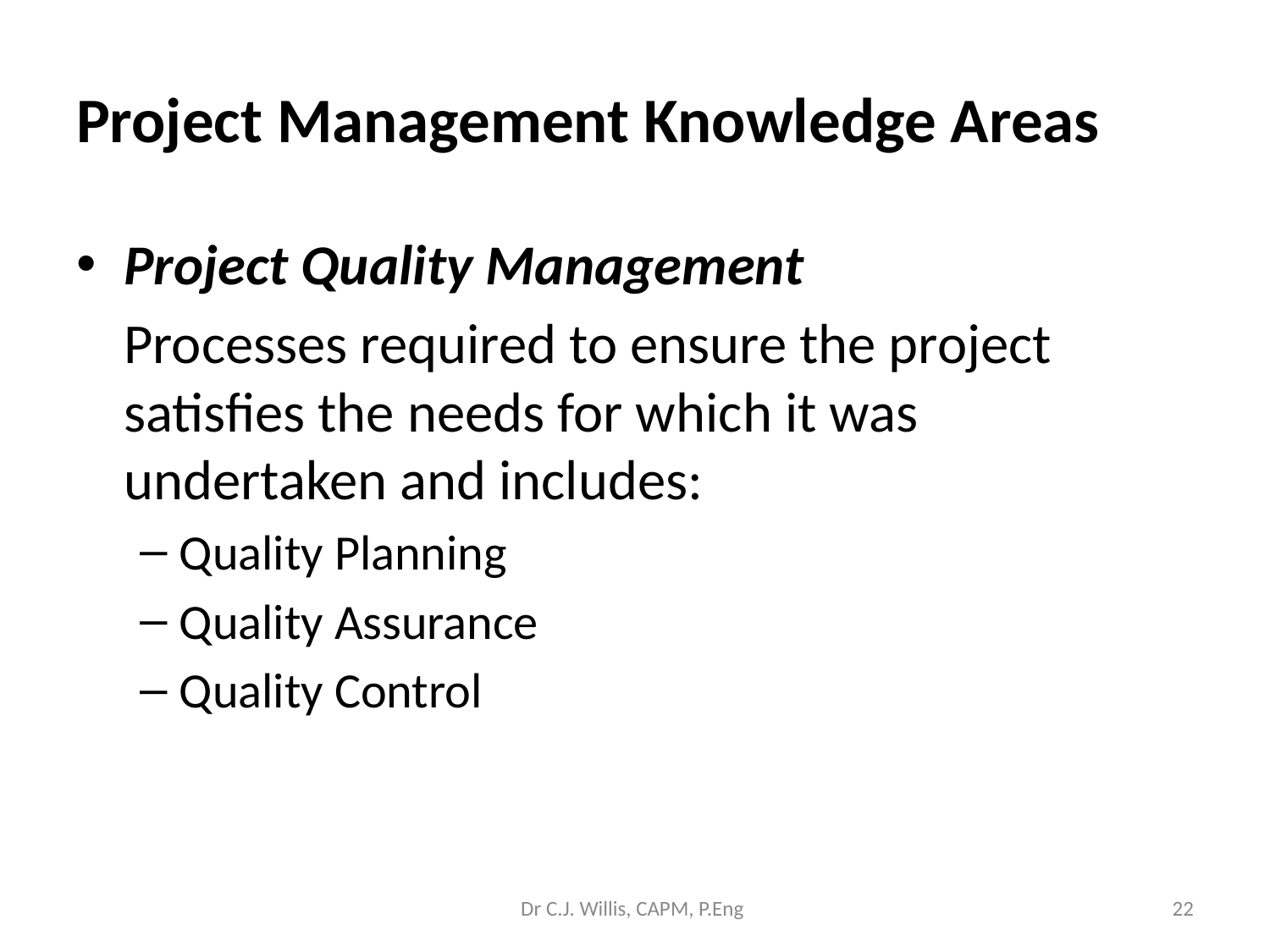

# Project Management Knowledge Areas
Project Quality Management
	Processes required to ensure the project satisfies the needs for which it was undertaken and includes:
Quality Planning
Quality Assurance
Quality Control
Dr C.J. Willis, CAPM, P.Eng
22